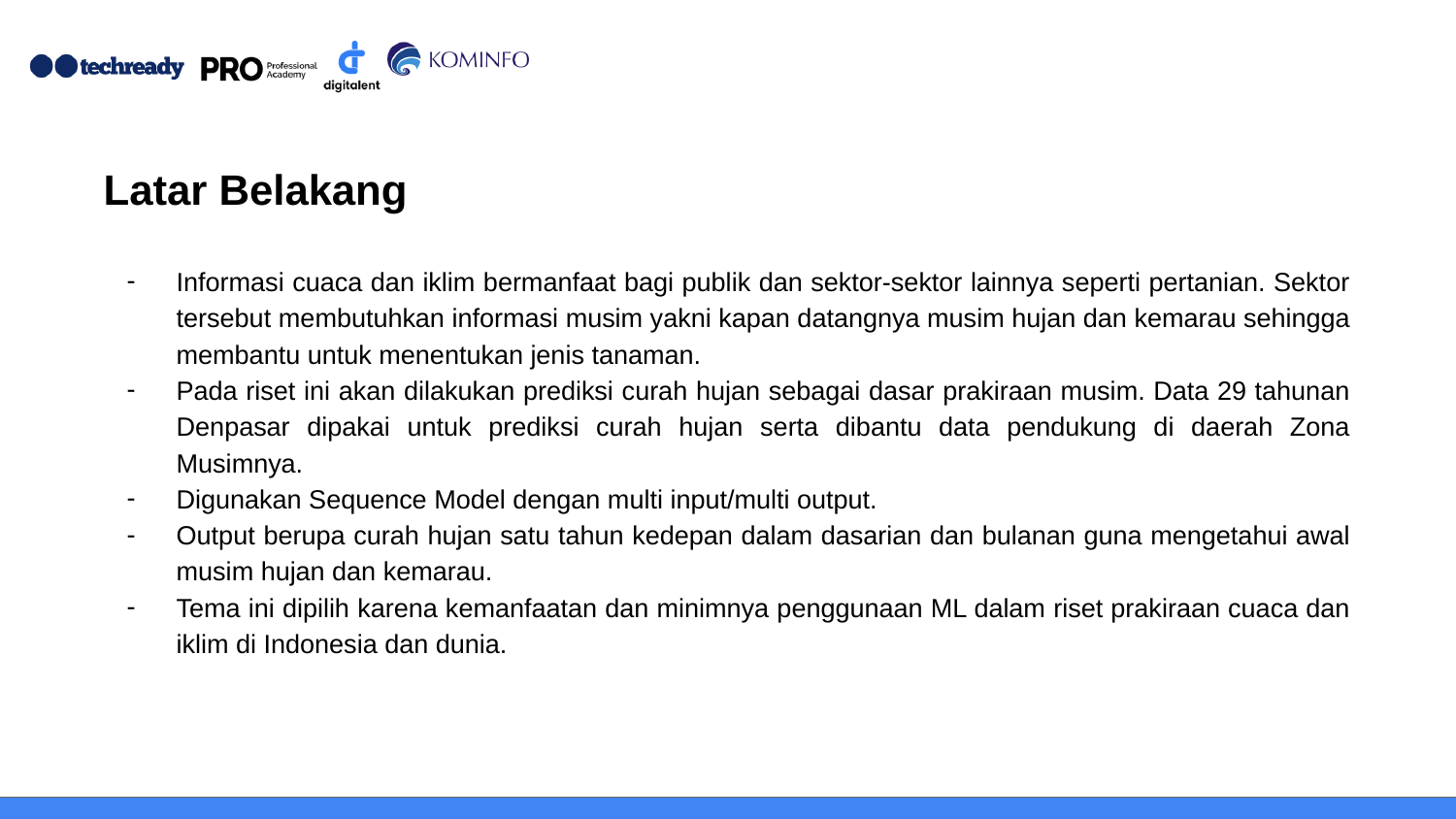

# Latar Belakang
Informasi cuaca dan iklim bermanfaat bagi publik dan sektor-sektor lainnya seperti pertanian. Sektor tersebut membutuhkan informasi musim yakni kapan datangnya musim hujan dan kemarau sehingga membantu untuk menentukan jenis tanaman.
Pada riset ini akan dilakukan prediksi curah hujan sebagai dasar prakiraan musim. Data 29 tahunan Denpasar dipakai untuk prediksi curah hujan serta dibantu data pendukung di daerah Zona Musimnya.
Digunakan Sequence Model dengan multi input/multi output.
Output berupa curah hujan satu tahun kedepan dalam dasarian dan bulanan guna mengetahui awal musim hujan dan kemarau.
Tema ini dipilih karena kemanfaatan dan minimnya penggunaan ML dalam riset prakiraan cuaca dan iklim di Indonesia dan dunia.